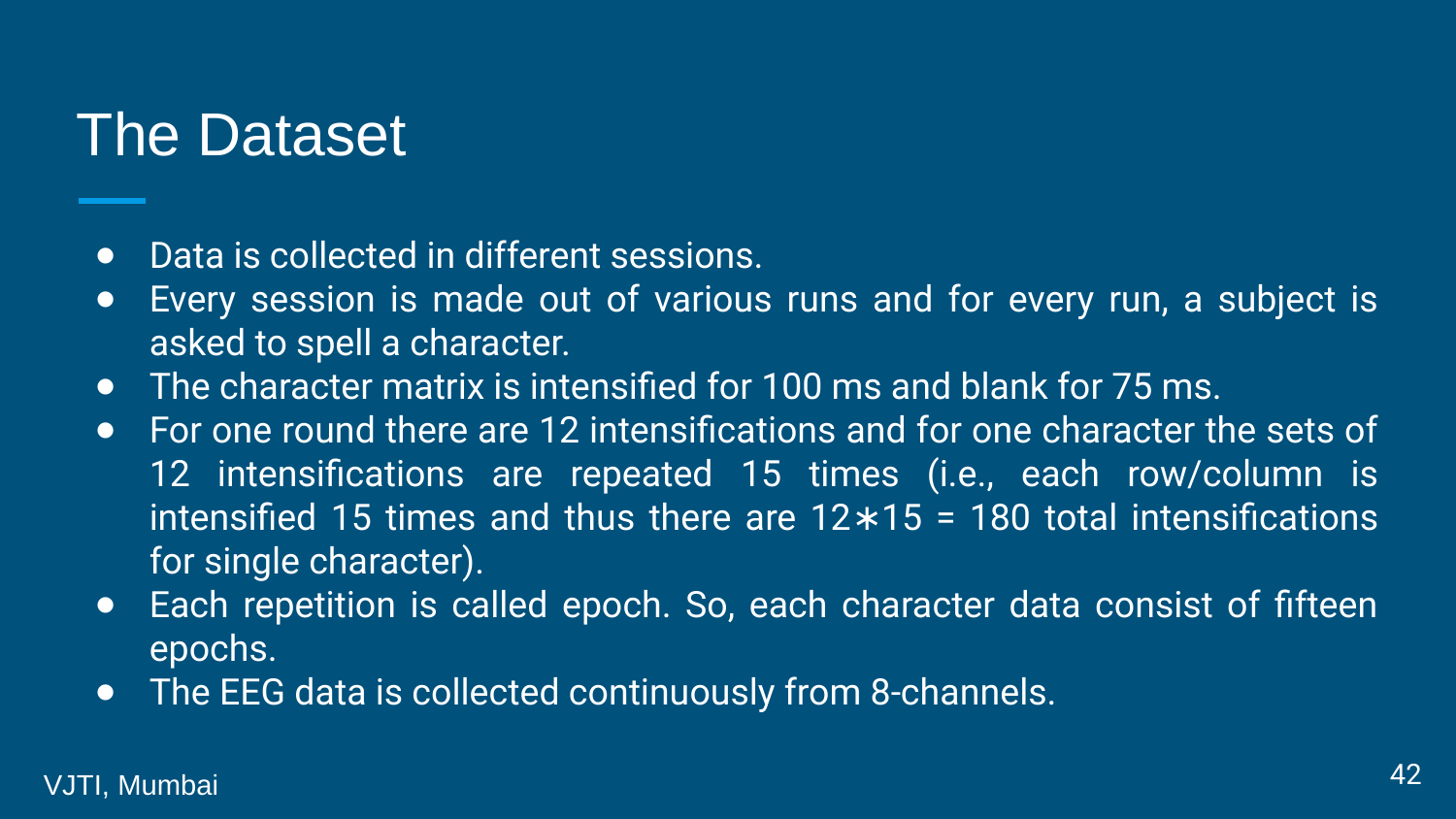

# The Dataset
Data is collected in different sessions.
Every session is made out of various runs and for every run, a subject is asked to spell a character.
The character matrix is intensified for 100 ms and blank for 75 ms.
For one round there are 12 intensifications and for one character the sets of 12 intensifications are repeated 15 times (i.e., each row/column is intensified 15 times and thus there are 12∗15 = 180 total intensifications for single character).
Each repetition is called epoch. So, each character data consist of fifteen epochs.
The EEG data is collected continuously from 8-channels.
42